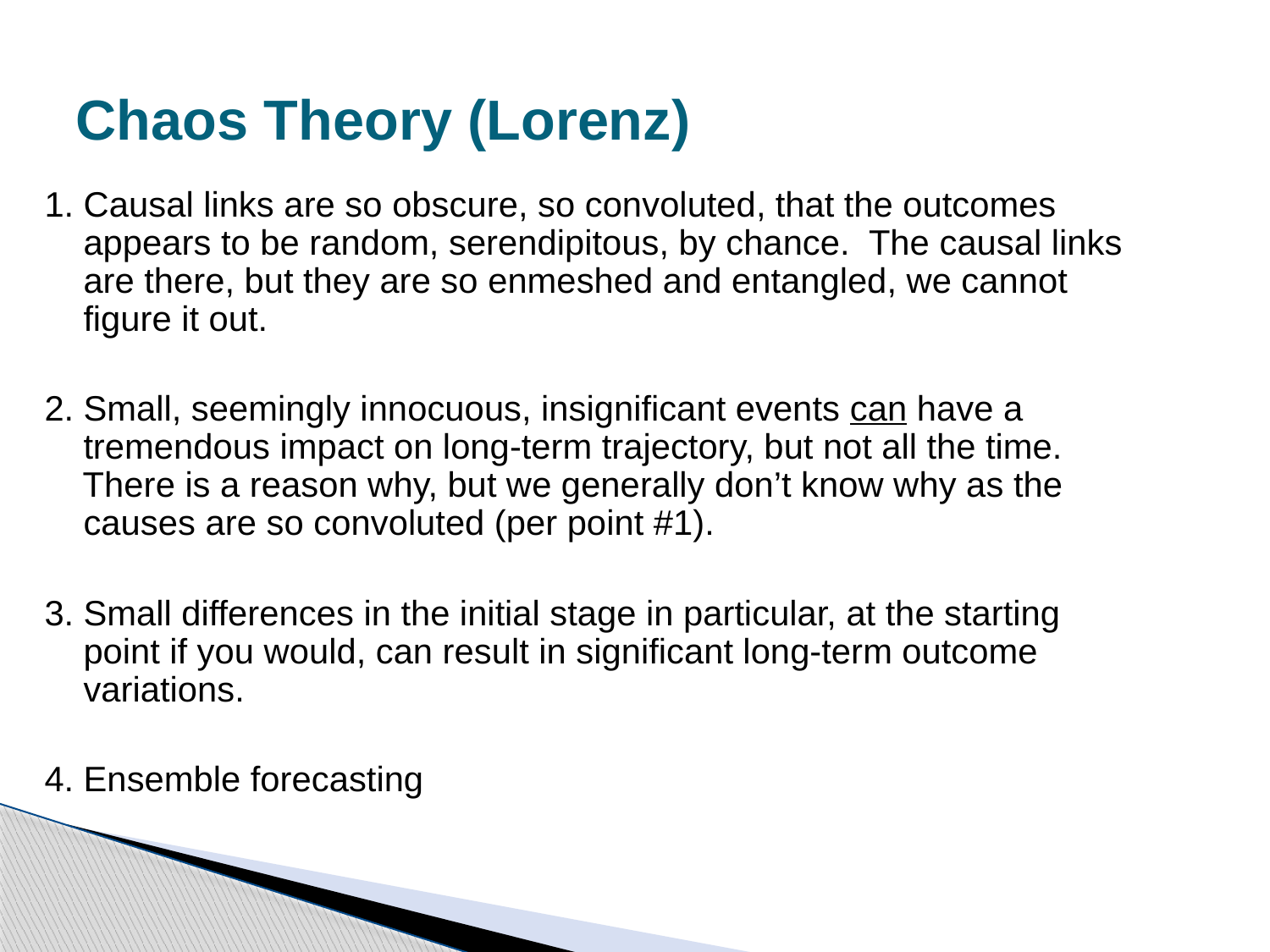

# Chaos Theory (Lorenz)
1. Causal links are so obscure, so convoluted, that the outcomes
    appears to be random, serendipitous, by chance.  The causal links
    are there, but they are so enmeshed and entangled, we cannot
    figure it out.

2. Small, seemingly innocuous, insignificant events can have a
    tremendous impact on long-term trajectory, but not all the time.
    There is a reason why, but we generally don’t know why as the
    causes are so convoluted (per point #1).

3. Small differences in the initial stage in particular, at the starting
    point if you would, can result in significant long-term outcome
    variations.

4. Ensemble forecasting